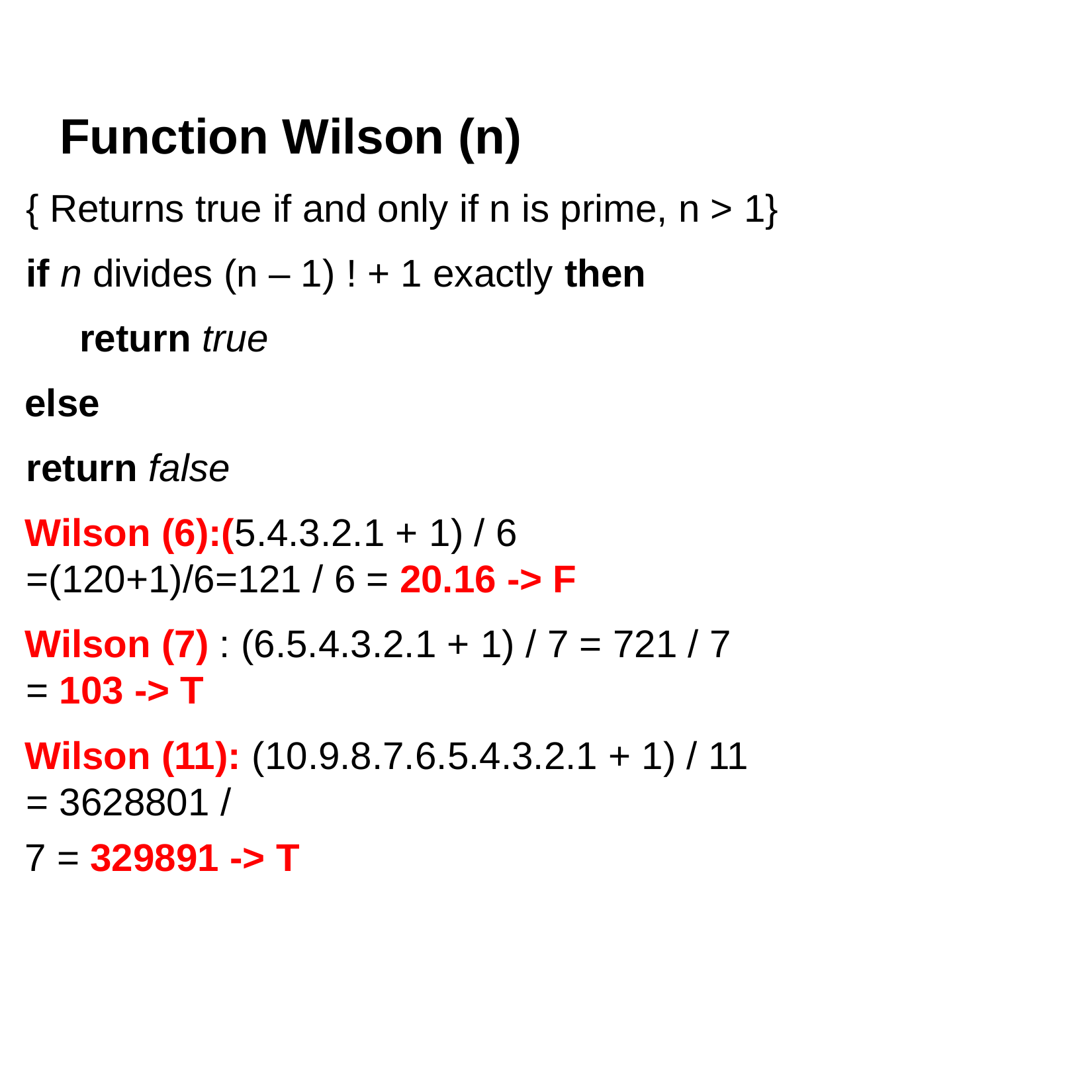

# Function Wilson (n)
{ Returns true if and only if n is prime, n > 1}
if n divides (n – 1) ! + 1 exactly then  return true
else
return false
Wilson (6):(5.4.3.2.1 + 1) / 6 =(120+1)/6=121 / 6 = 20.16 -> F
Wilson (7) : (6.5.4.3.2.1 + 1) / 7 = 721 / 7 = 103 -> T
Wilson (11): (10.9.8.7.6.5.4.3.2.1 + 1) / 11 = 3628801 /
7 = 329891 -> T